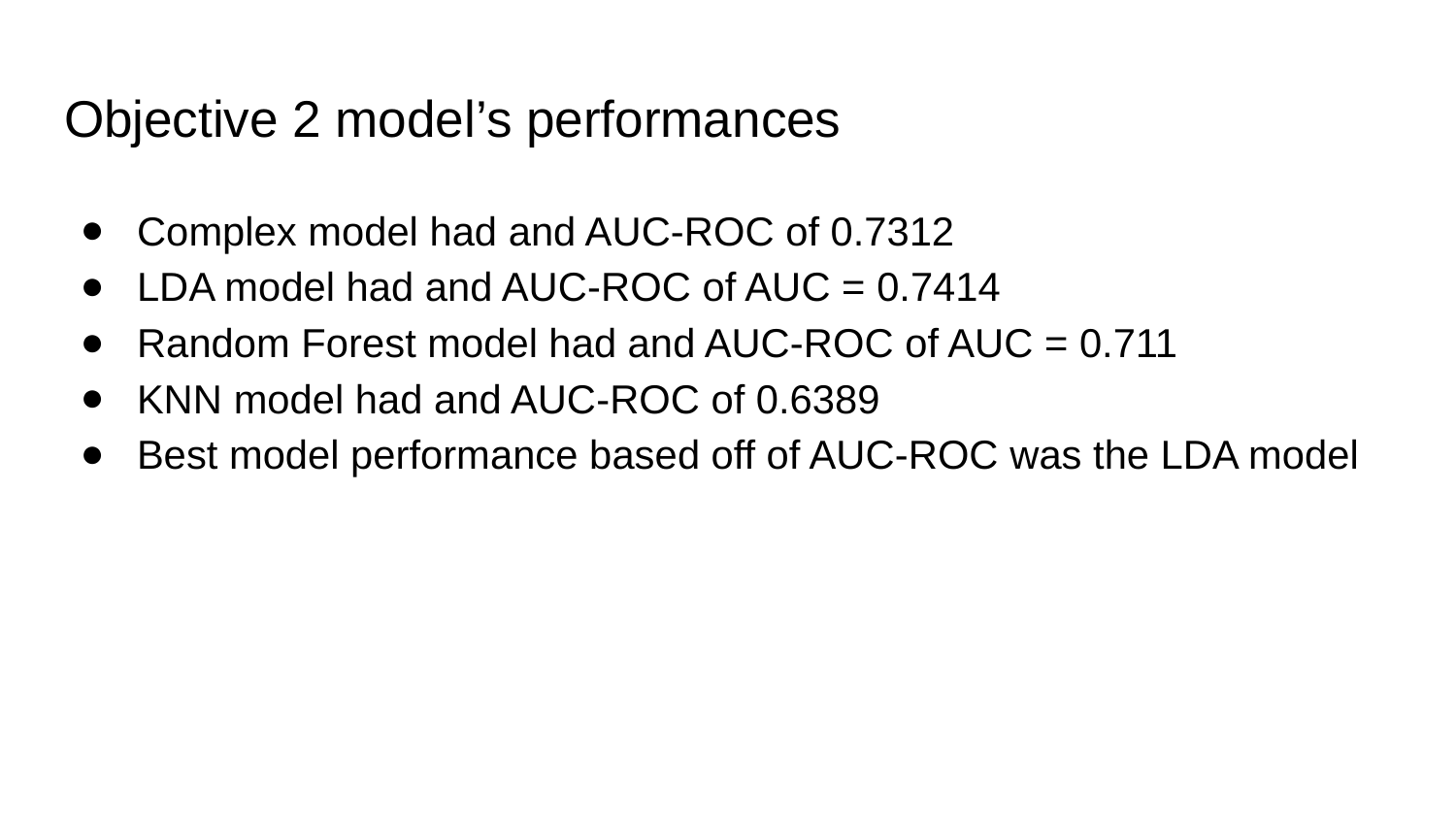

# Objective 2 model’s performances
Complex model had and AUC-ROC of 0.7312
LDA model had and AUC-ROC of AUC = 0.7414
Random Forest model had and AUC-ROC of AUC = 0.711
KNN model had and AUC-ROC of 0.6389
Best model performance based off of AUC-ROC was the LDA model